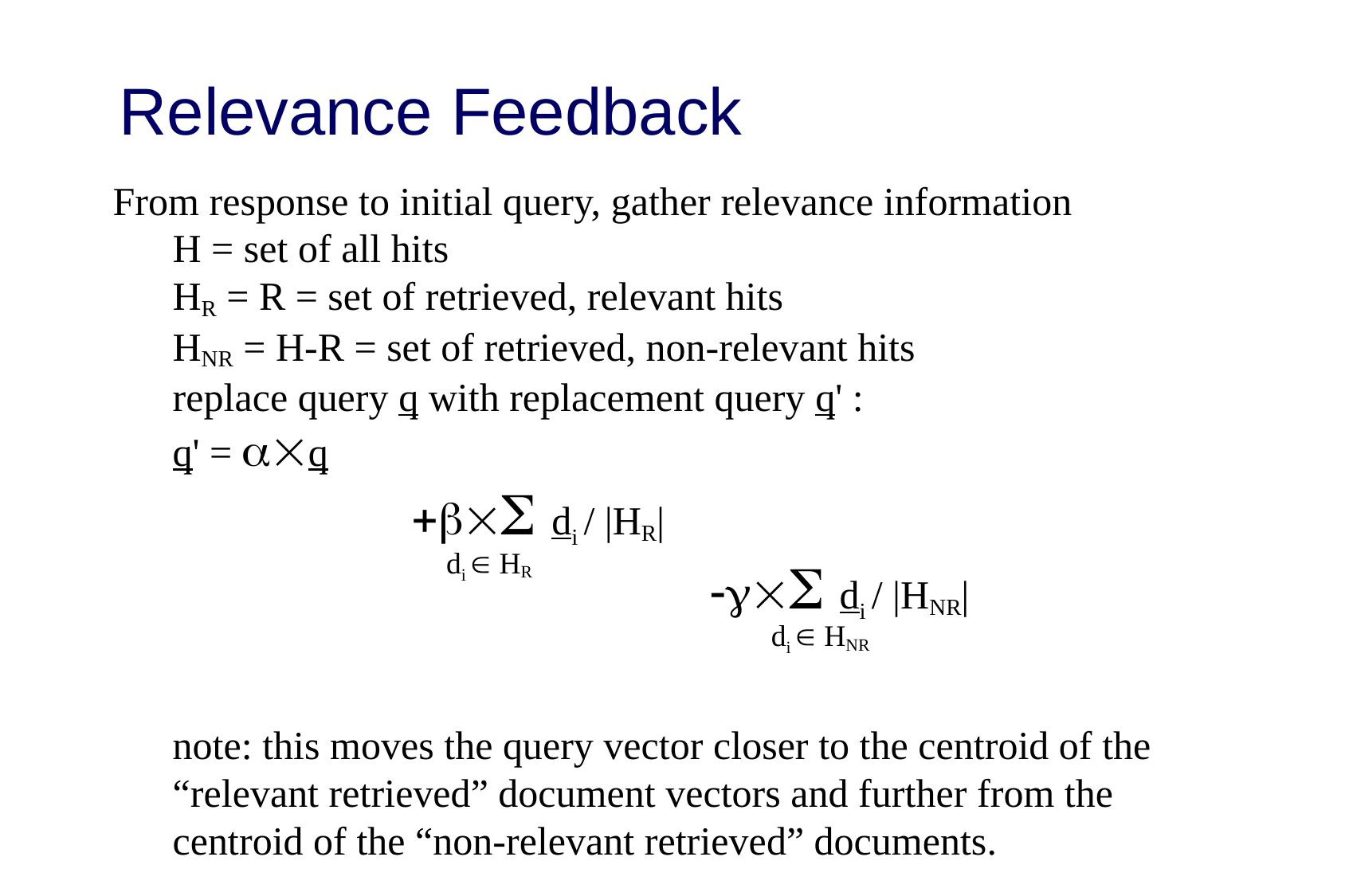

# Relevance Feedback
From response to initial query, gather relevance information
H = set of all hits
HR = R = set of retrieved, relevant hits
HNR = H-R = set of retrieved, non-relevant hits
replace query q with replacement query q' :
q' = α×q
		+β×Σ di / |HR|
				    −γ×Σ di / |HNR|

note: this moves the query vector closer to the centroid of the “relevant retrieved” document vectors and further from the centroid of the “non-relevant retrieved” documents.
di ∈ HR
di ∈ HNR